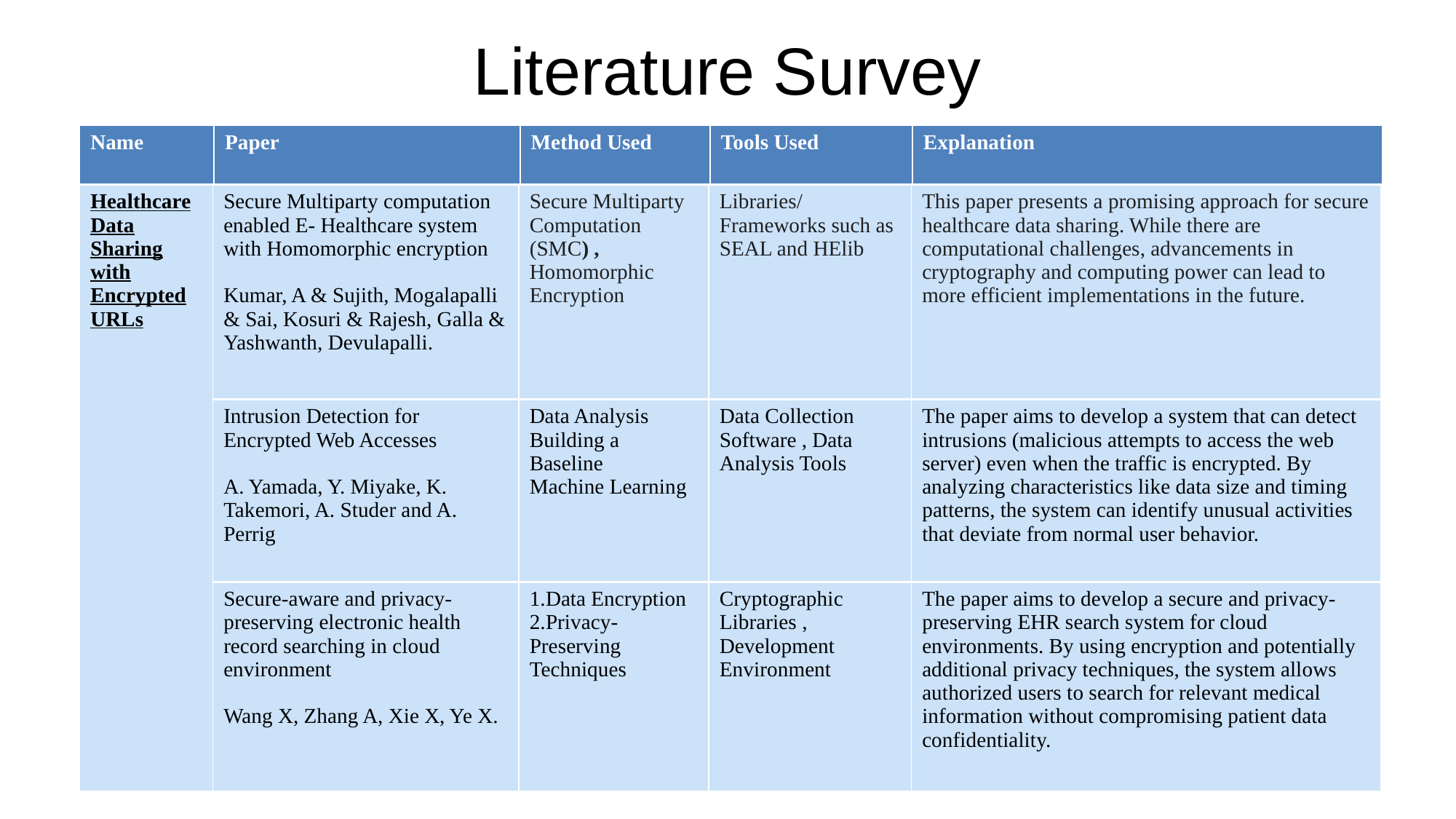

# Literature Survey
| Name | Paper | Method Used | Tools Used | Explanation |
| --- | --- | --- | --- | --- |
| Healthcare Data Sharing with Encrypted URLs | Secure Multiparty computation enabled E- Healthcare system with Homomorphic encryption Kumar, A & Sujith, Mogalapalli & Sai, Kosuri & Rajesh, Galla & Yashwanth, Devulapalli. | Secure Multiparty Computation (SMC) , Homomorphic Encryption | Libraries/ Frameworks such as SEAL and HElib | This paper presents a promising approach for secure healthcare data sharing. While there are computational challenges, advancements in cryptography and computing power can lead to more efficient implementations in the future. |
| --- | --- | --- | --- | --- |
|  | Intrusion Detection for Encrypted Web Accesses A. Yamada, Y. Miyake, K. Takemori, A. Studer and A. Perrig | Data Analysis Building a Baseline Machine Learning | Data Collection Software , Data Analysis Tools | The paper aims to develop a system that can detect intrusions (malicious attempts to access the web server) even when the traffic is encrypted. By analyzing characteristics like data size and timing patterns, the system can identify unusual activities that deviate from normal user behavior. |
|  | Secure-aware and privacy-preserving electronic health record searching in cloud environment Wang X, Zhang A, Xie X, Ye X. | 1.Data Encryption 2.Privacy-Preserving Techniques | Cryptographic Libraries , Development Environment | The paper aims to develop a secure and privacy-preserving EHR search system for cloud environments. By using encryption and potentially additional privacy techniques, the system allows authorized users to search for relevant medical information without compromising patient data confidentiality. |